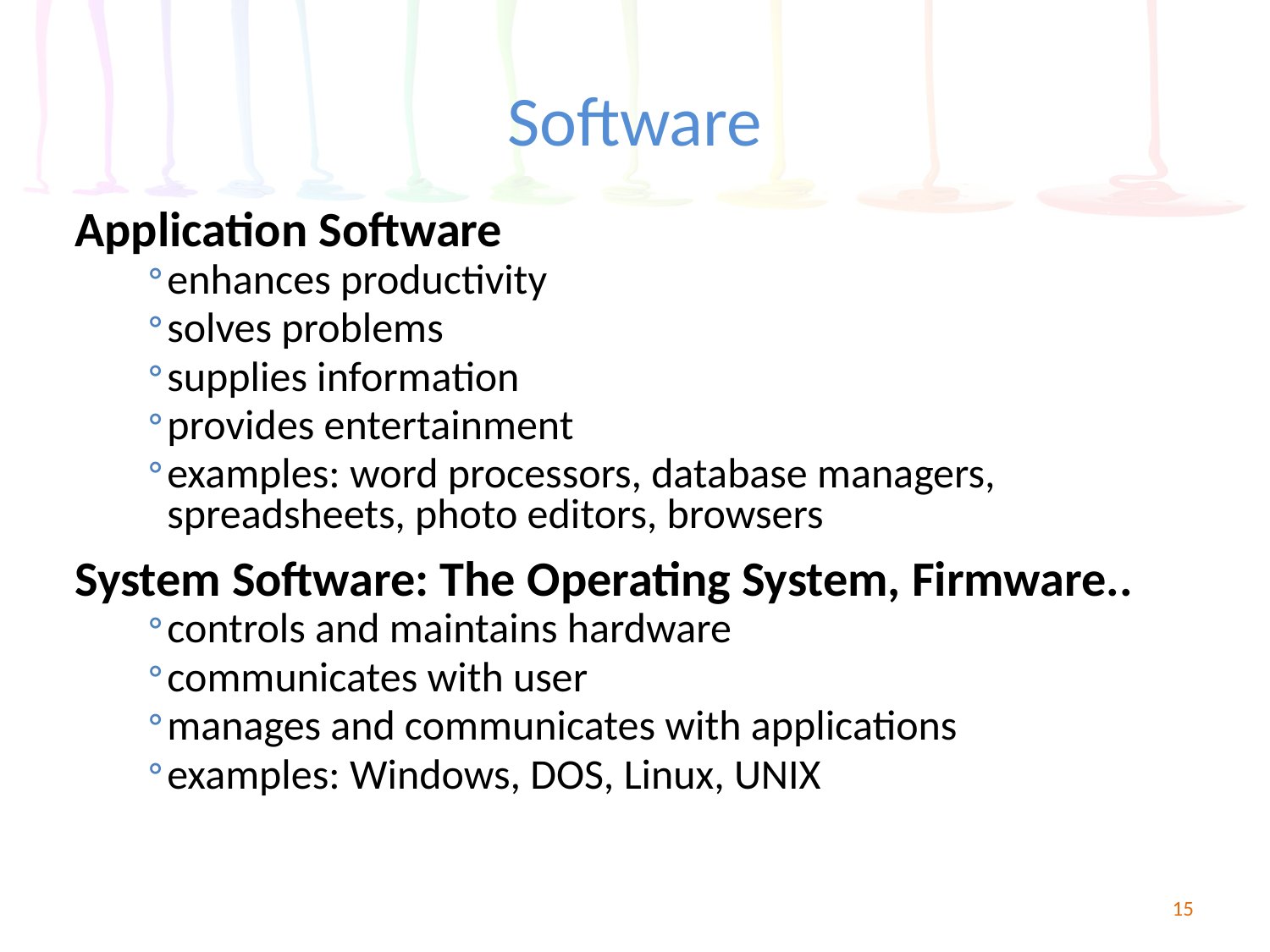

# Software
Application Software
enhances productivity
solves problems
supplies information
provides entertainment
examples: word processors, database managers, spreadsheets, photo editors, browsers
System Software: The Operating System, Firmware..
controls and maintains hardware
communicates with user
manages and communicates with applications
examples: Windows, DOS, Linux, UNIX

15